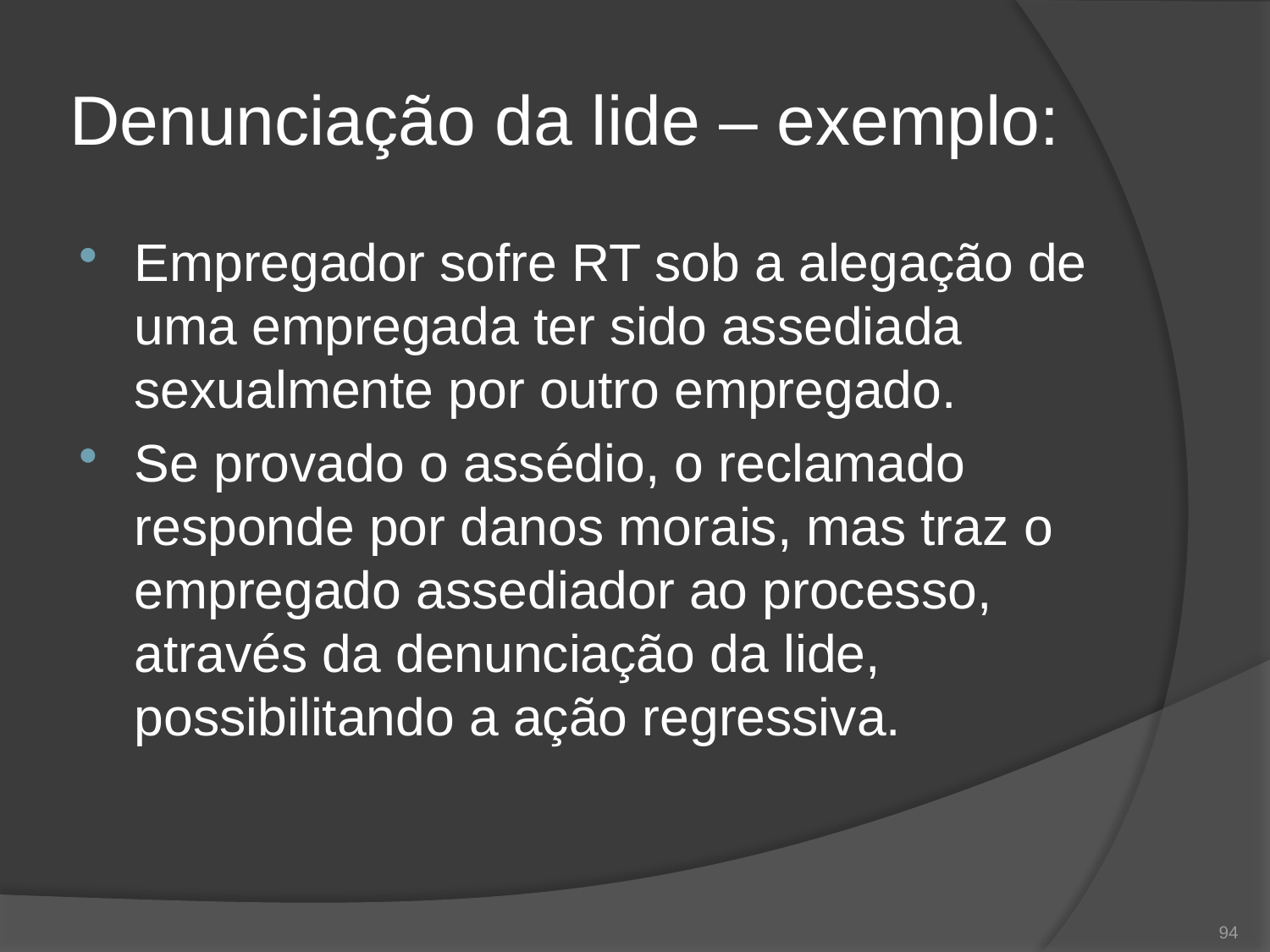

# Denunciação da lide – exemplo:
Empregador sofre RT sob a alegação de uma empregada ter sido assediada sexualmente por outro empregado.
Se provado o assédio, o reclamado responde por danos morais, mas traz o empregado assediador ao processo, através da denunciação da lide, possibilitando a ação regressiva.
94